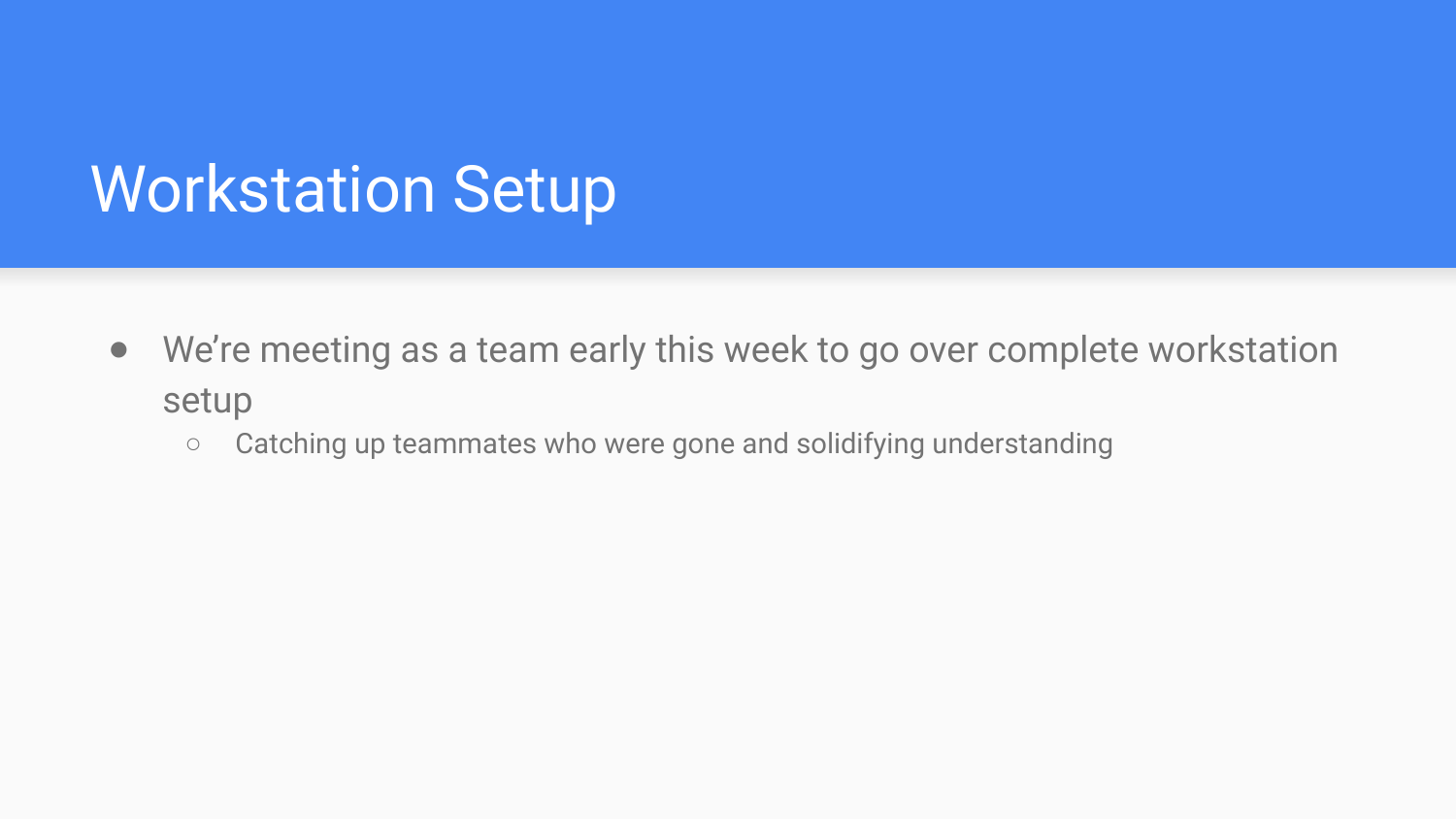

# Workstation Setup
We’re meeting as a team early this week to go over complete workstation setup
Catching up teammates who were gone and solidifying understanding